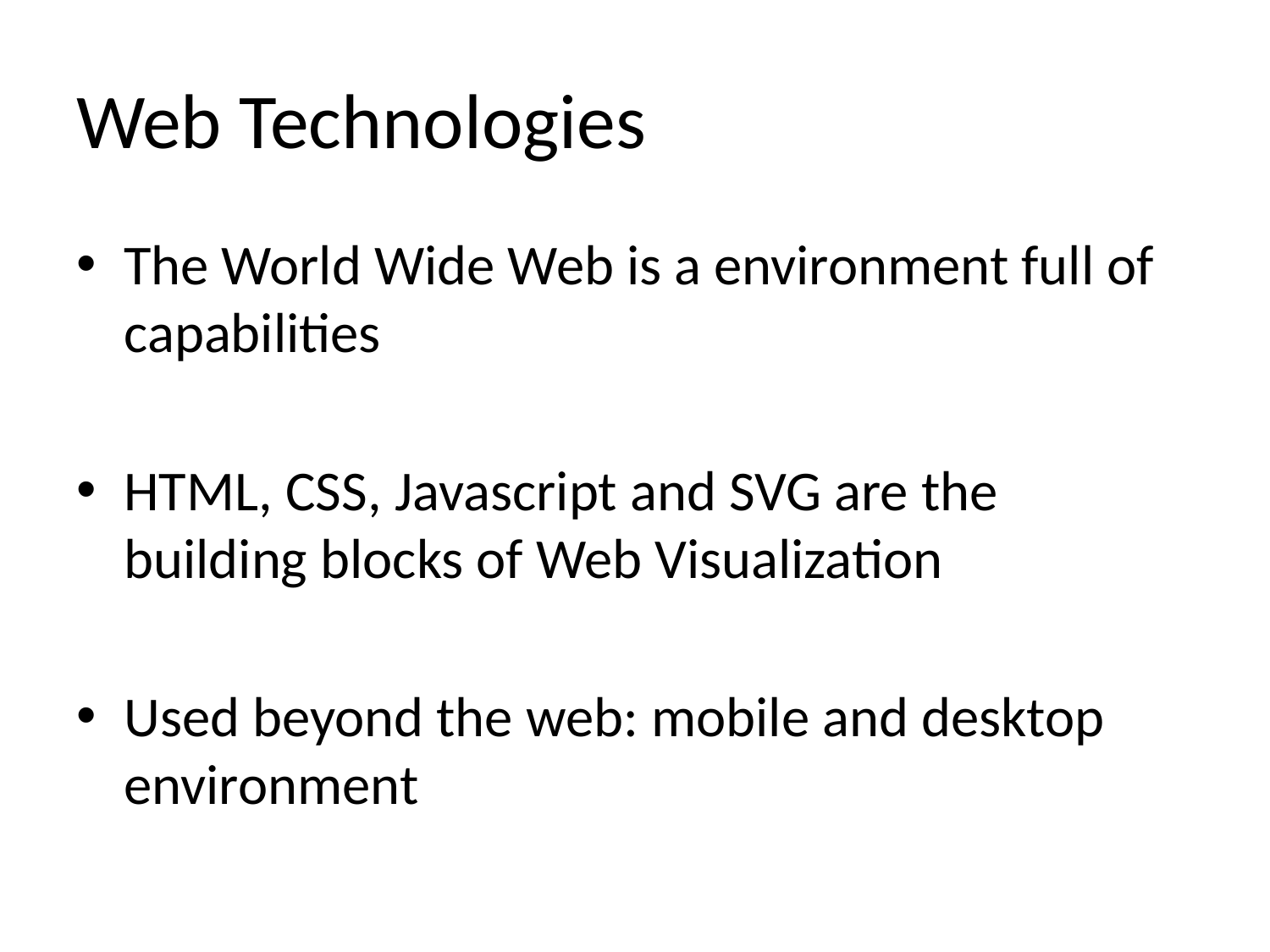

# Web Technologies
The World Wide Web is a environment full of capabilities

HTML, CSS, Javascript and SVG are the building blocks of Web Visualization

Used beyond the web: mobile and desktop environment